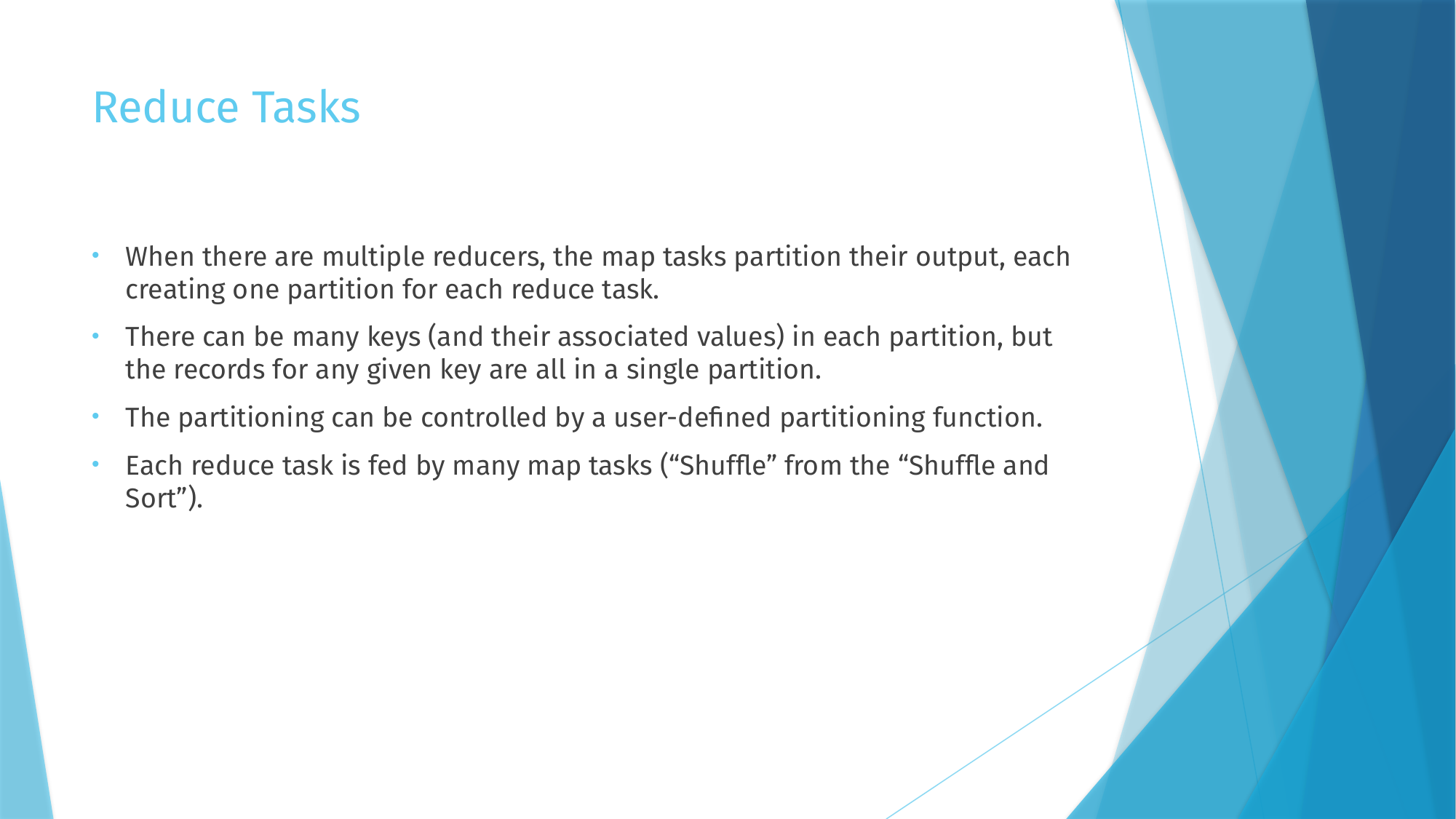

# Reduce Tasks
When there are multiple reducers, the map tasks partition their output, each creating one partition for each reduce task.
There can be many keys (and their associated values) in each partition, but the records for any given key are all in a single partition.
The partitioning can be controlled by a user-defined partitioning function.
Each reduce task is fed by many map tasks (“Shuffle” from the “Shuffle and Sort”).